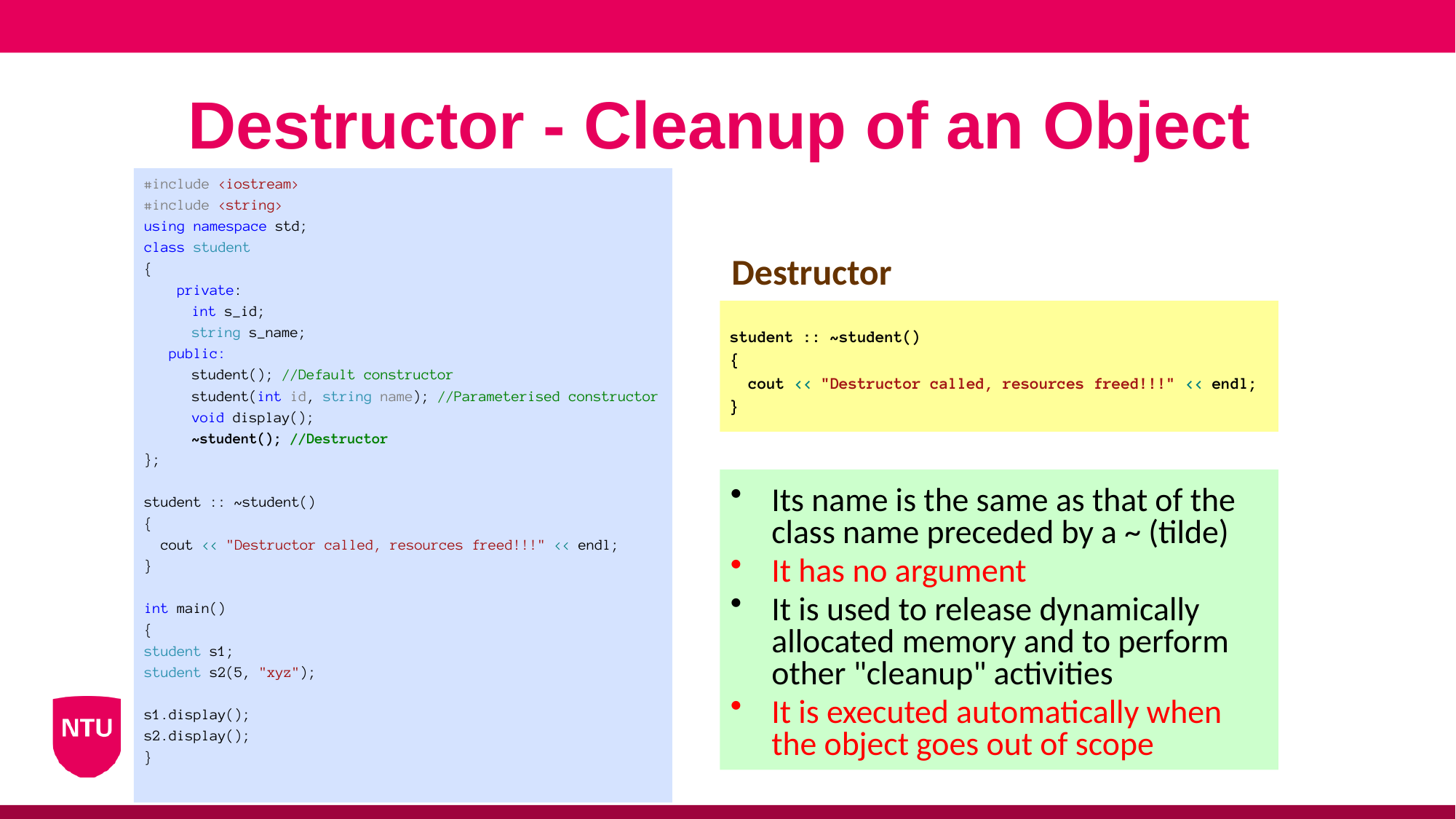

# Destructor - Cleanup of an Object
#include <iostream>
#include <string>
using namespace std;
class student
{
    private:
int s_id;
string s_name;
   public:
student(); //Default constructor
student(int id, string name); //Parameterised constructor
void display();
~student(); //Destructor
};

student :: ~student()
{
  cout << "Destructor called, resources freed!!!" << endl;
}

int main()
{
student s1;
student s2(5, "xyz");

s1.display();
s2.display();
}
Destructor

student :: ~student()
{
  cout << "Destructor called, resources freed!!!" << endl;
}
Its name is the same as that of the class name preceded by a ~ (tilde)
It has no argument
It is used to release dynamically allocated memory and to perform other "cleanup" activities
It is executed automatically when the object goes out of scope